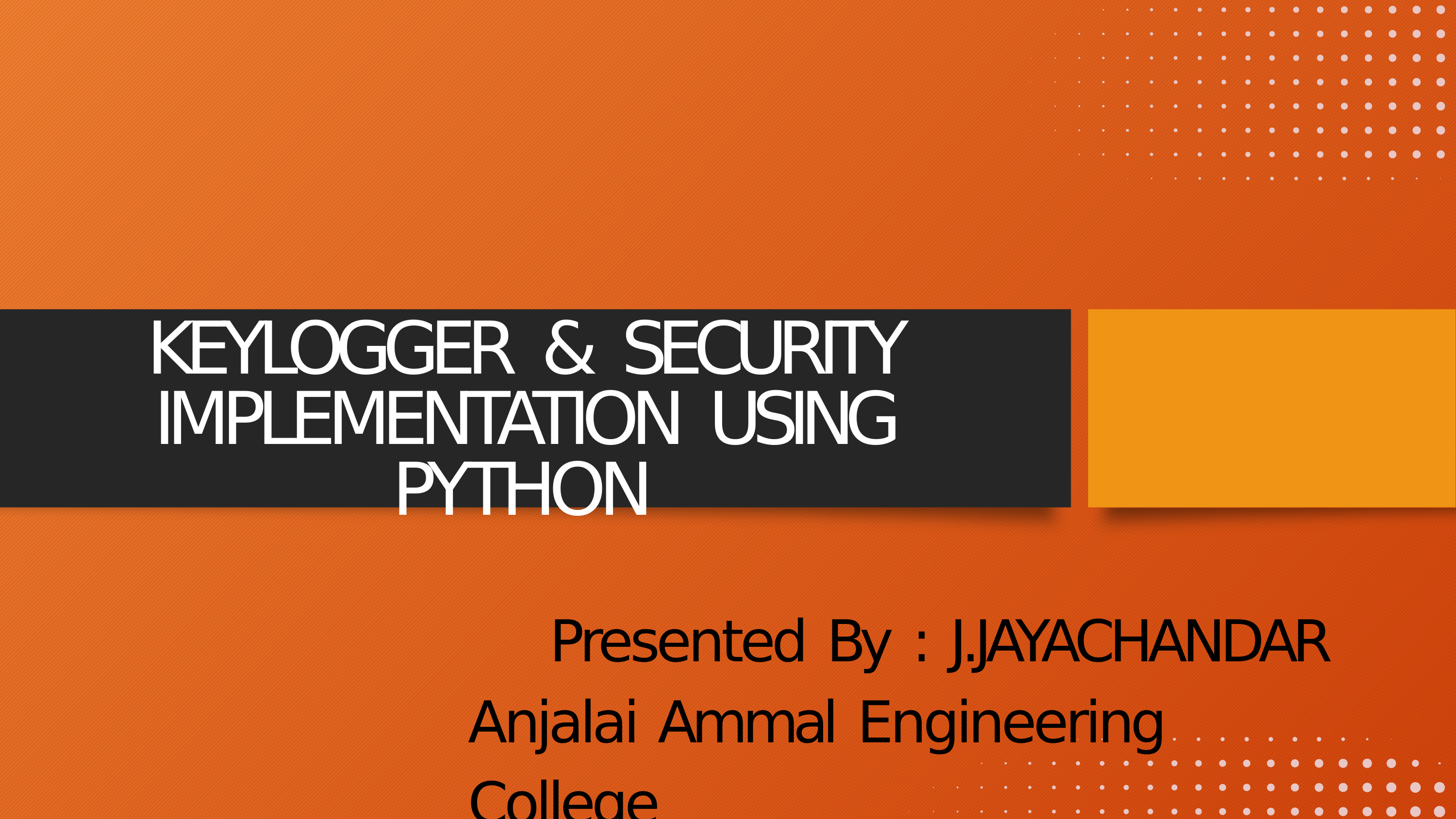

# KEYLOGGER & SECURITY IMPLEMENTATION USING PYTHON
Presented By : J.JAYACHANDAR Anjalai Ammal Engineering College